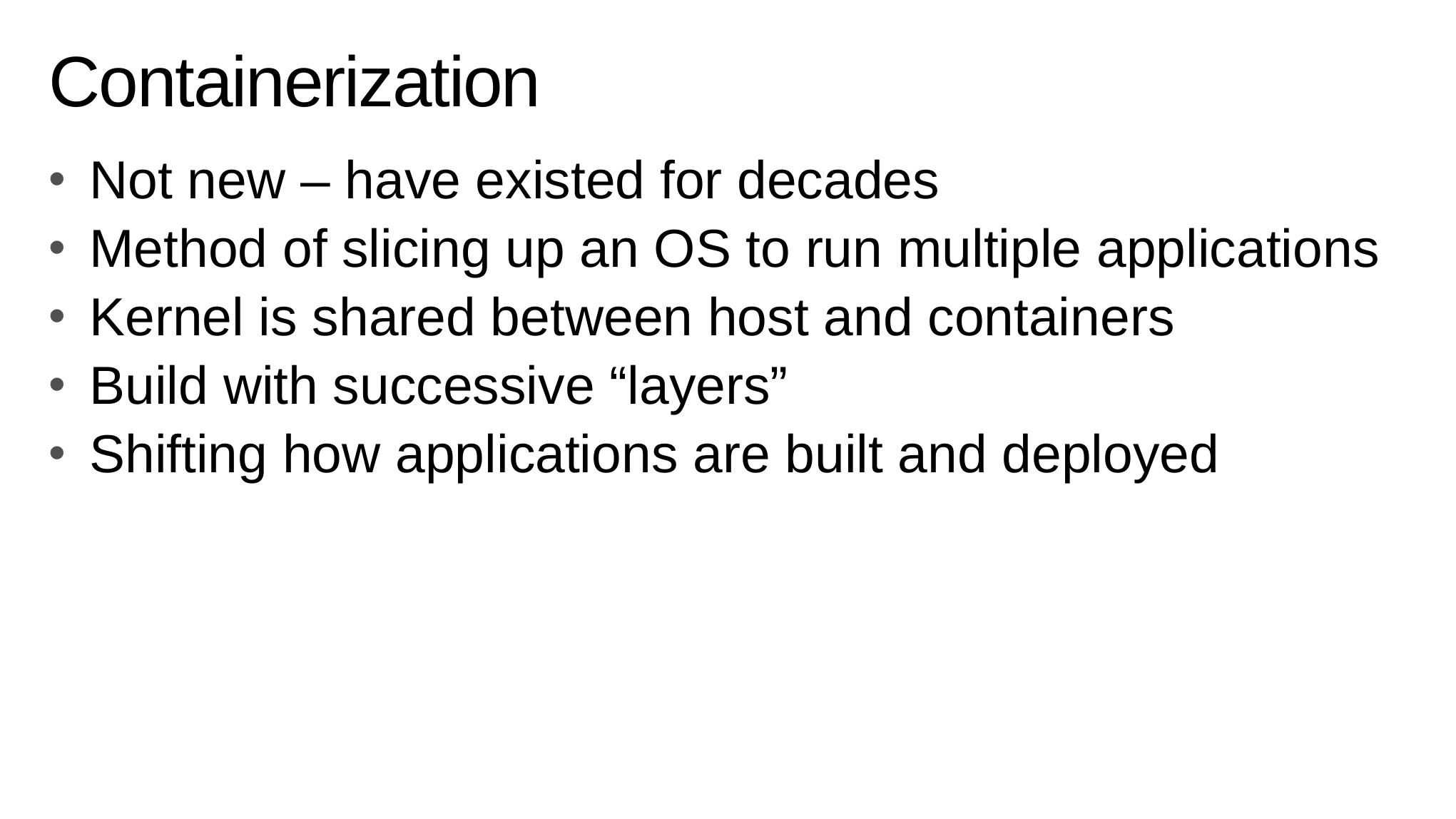

# Containerization
Not new – have existed for decades
Method of slicing up an OS to run multiple applications
Kernel is shared between host and containers
Build with successive “layers”
Shifting how applications are built and deployed